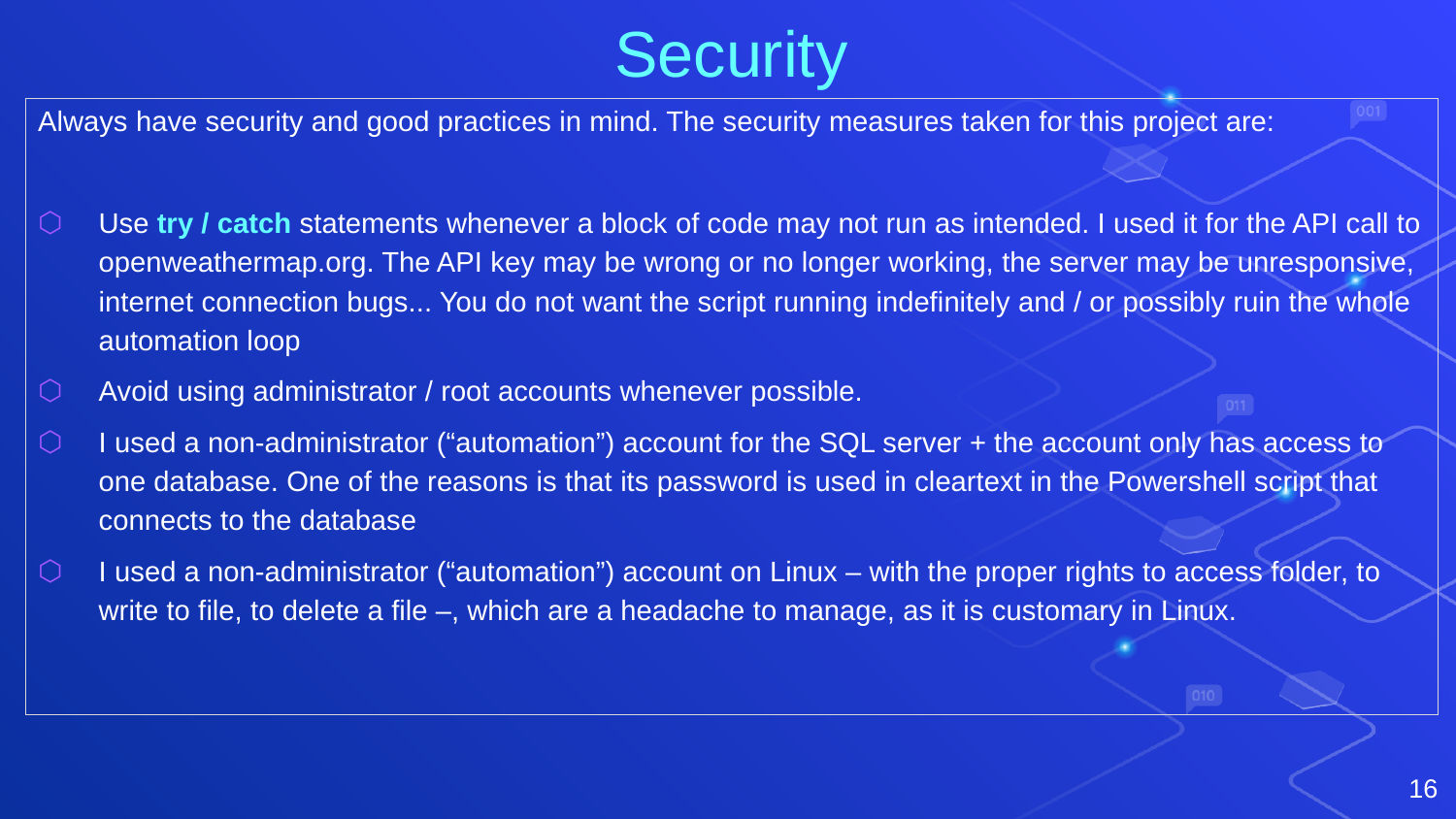

Security
Always have security and good practices in mind. The security measures taken for this project are:

Use try / catch statements whenever a block of code may not run as intended. I used it for the API call to openweathermap.org. The API key may be wrong or no longer working, the server may be unresponsive, internet connection bugs... You do not want the script running indefinitely and / or possibly ruin the whole automation loop
Avoid using administrator / root accounts whenever possible.
I used a non-administrator (“automation”) account for the SQL server + the account only has access to one database. One of the reasons is that its password is used in cleartext in the Powershell script that connects to the database
I used a non-administrator (“automation”) account on Linux – with the proper rights to access folder, to write to file, to delete a file –, which are a headache to manage, as it is customary in Linux.

16